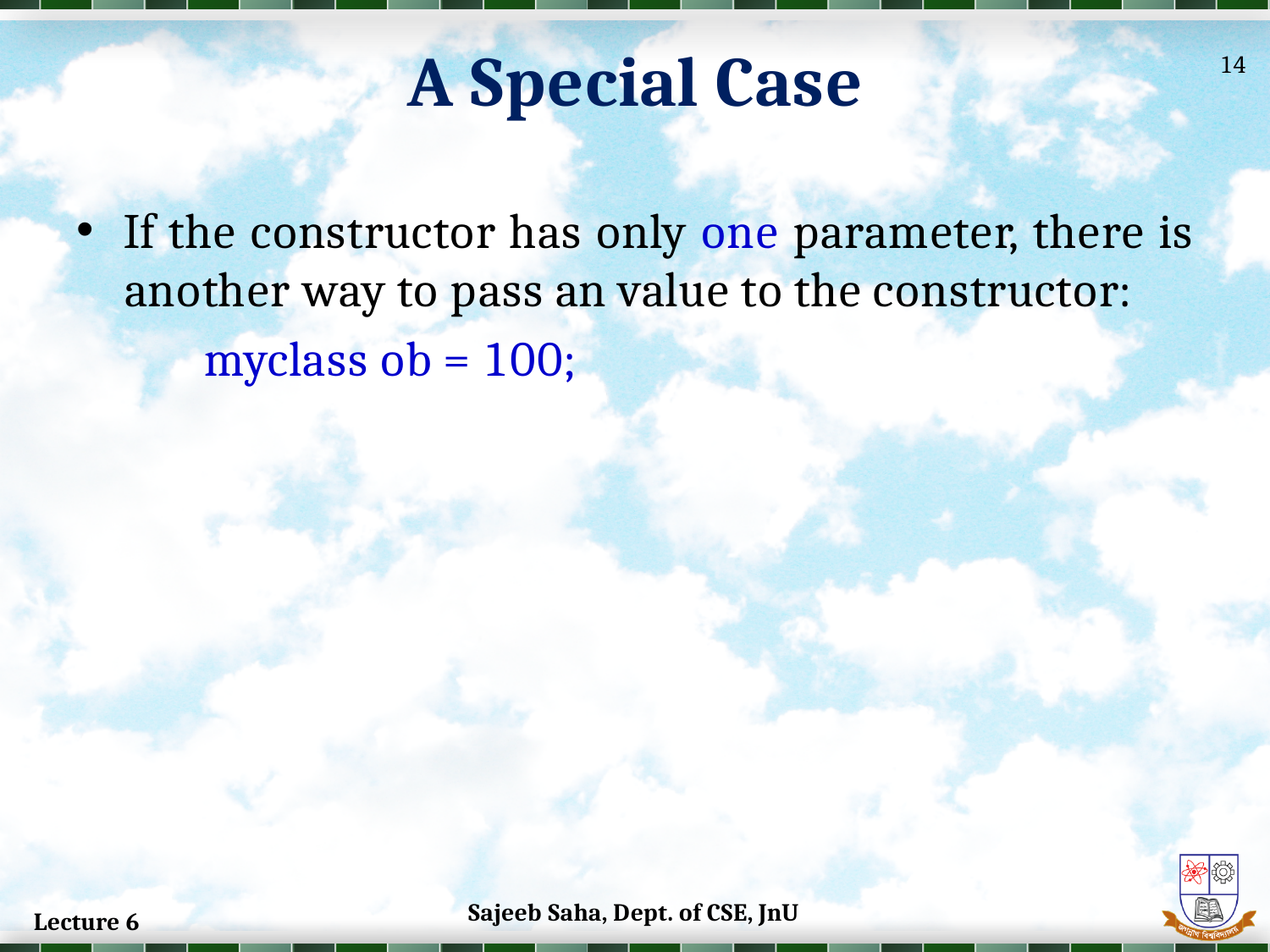

A Special Case
14
If the constructor has only one parameter, there is another way to pass an value to the constructor:
	myclass ob = 100;

Sajeeb Saha, Dept. of CSE, JnU